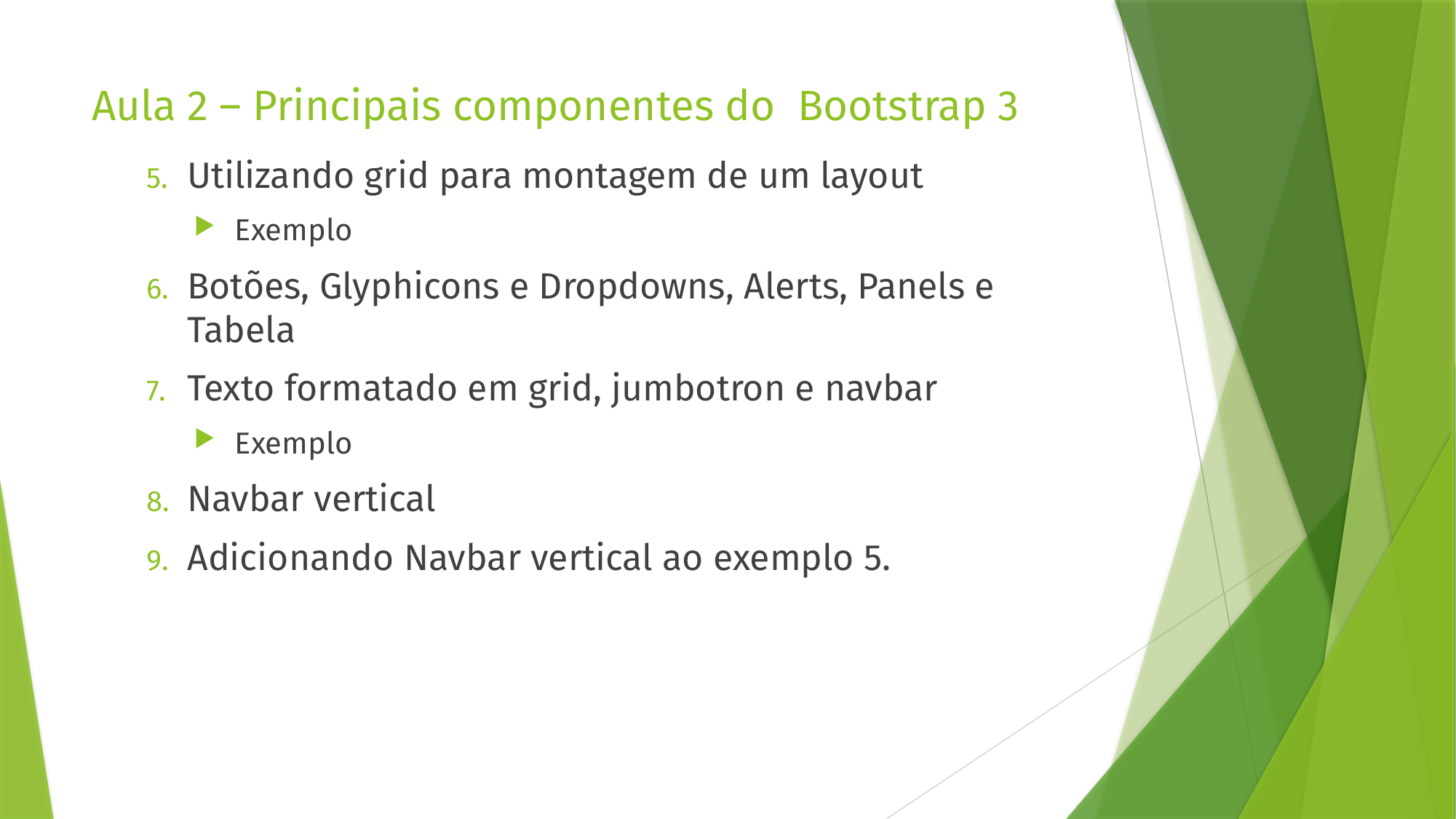

# Aula 2 – Principais componentes do  Bootstrap 3

Utilizando grid para montagem de um layout
Exemplo
Botões, Glyphicons e Dropdowns, Alerts, Panels e Tabela
Texto formatado em grid, jumbotron e navbar
Exemplo
Navbar vertical
Adicionando Navbar vertical ao exemplo 5.